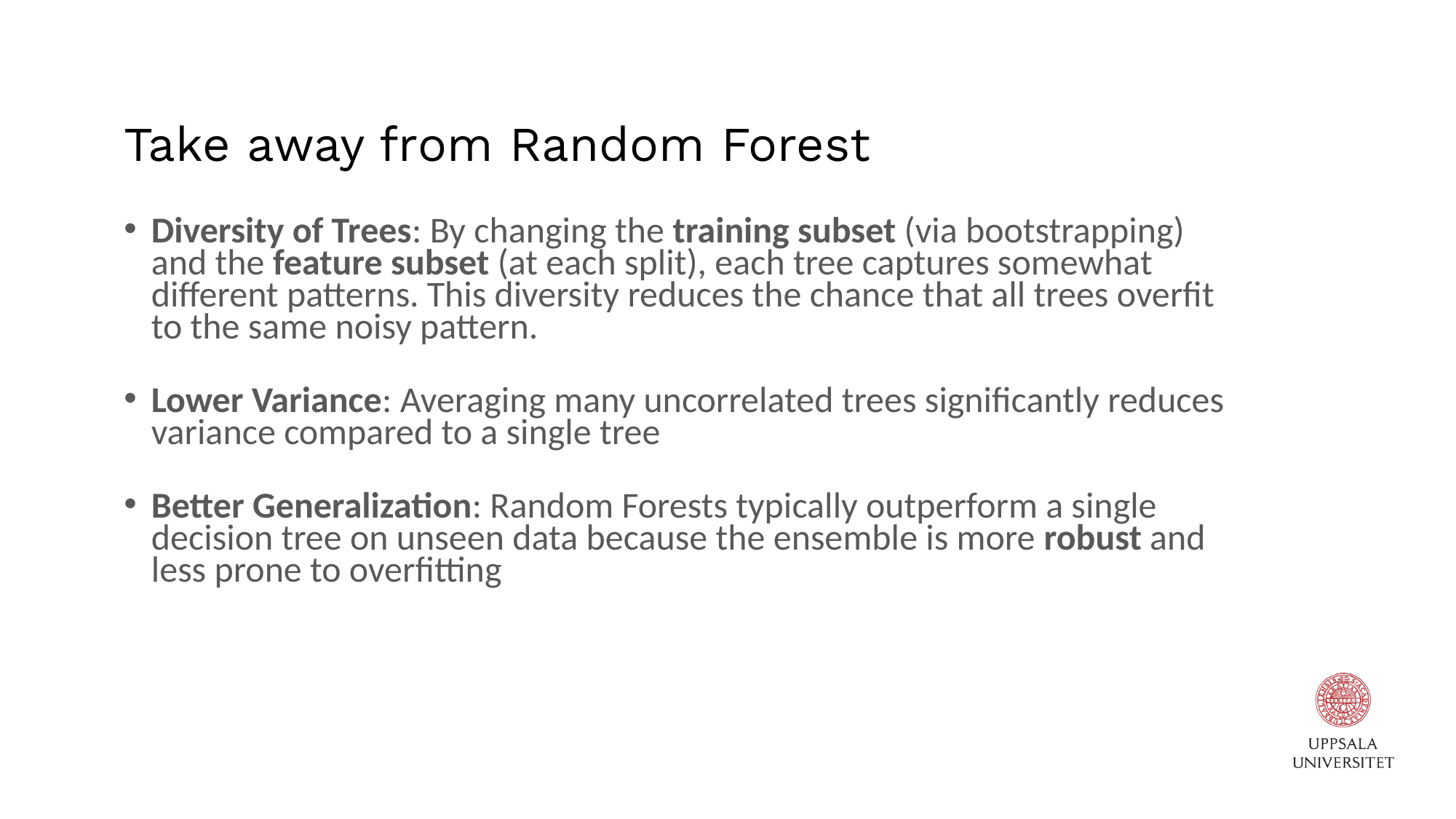

# Take away from Random Forest
Diversity of Trees: By changing the training subset (via bootstrapping) and the feature subset (at each split), each tree captures somewhat different patterns. This diversity reduces the chance that all trees overfit to the same noisy pattern.

Lower Variance: Averaging many uncorrelated trees significantly reduces variance compared to a single tree

Better Generalization: Random Forests typically outperform a single decision tree on unseen data because the ensemble is more robust and less prone to overfitting